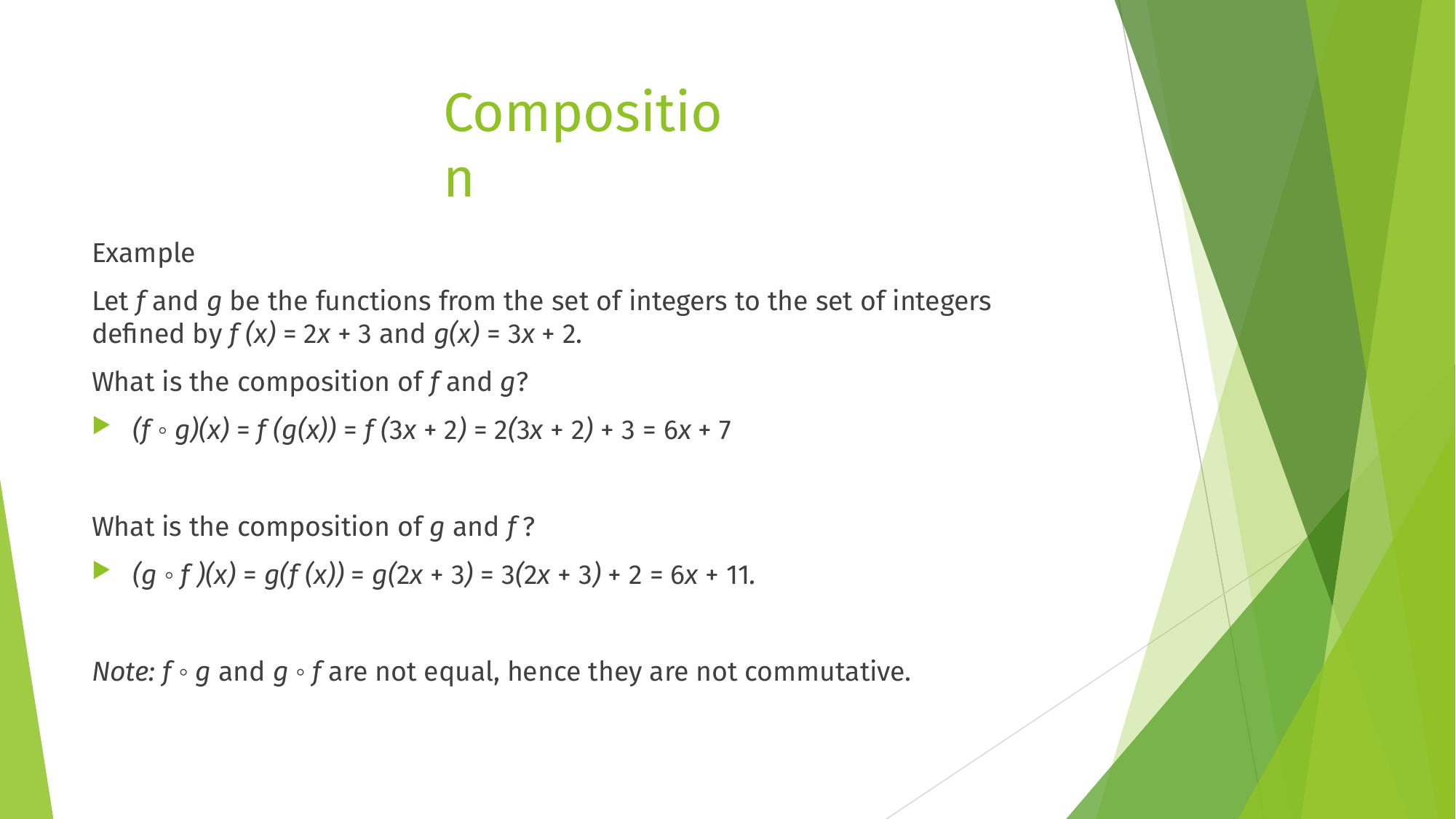

# Composition
Example
Let f and g be the functions from the set of integers to the set of integers
defined by f (x) = 2x + 3 and g(x) = 3x + 2.
What is the composition of f and g?
(f ◦ g)(x) = f (g(x)) = f (3x + 2) = 2(3x + 2) + 3 = 6x + 7

What is the composition of g and f ?
(g ◦ f )(x) = g(f (x)) = g(2x + 3) = 3(2x + 3) + 2 = 6x + 11.

Note: f ◦ g and g ◦ f are not equal, hence they are not commutative.